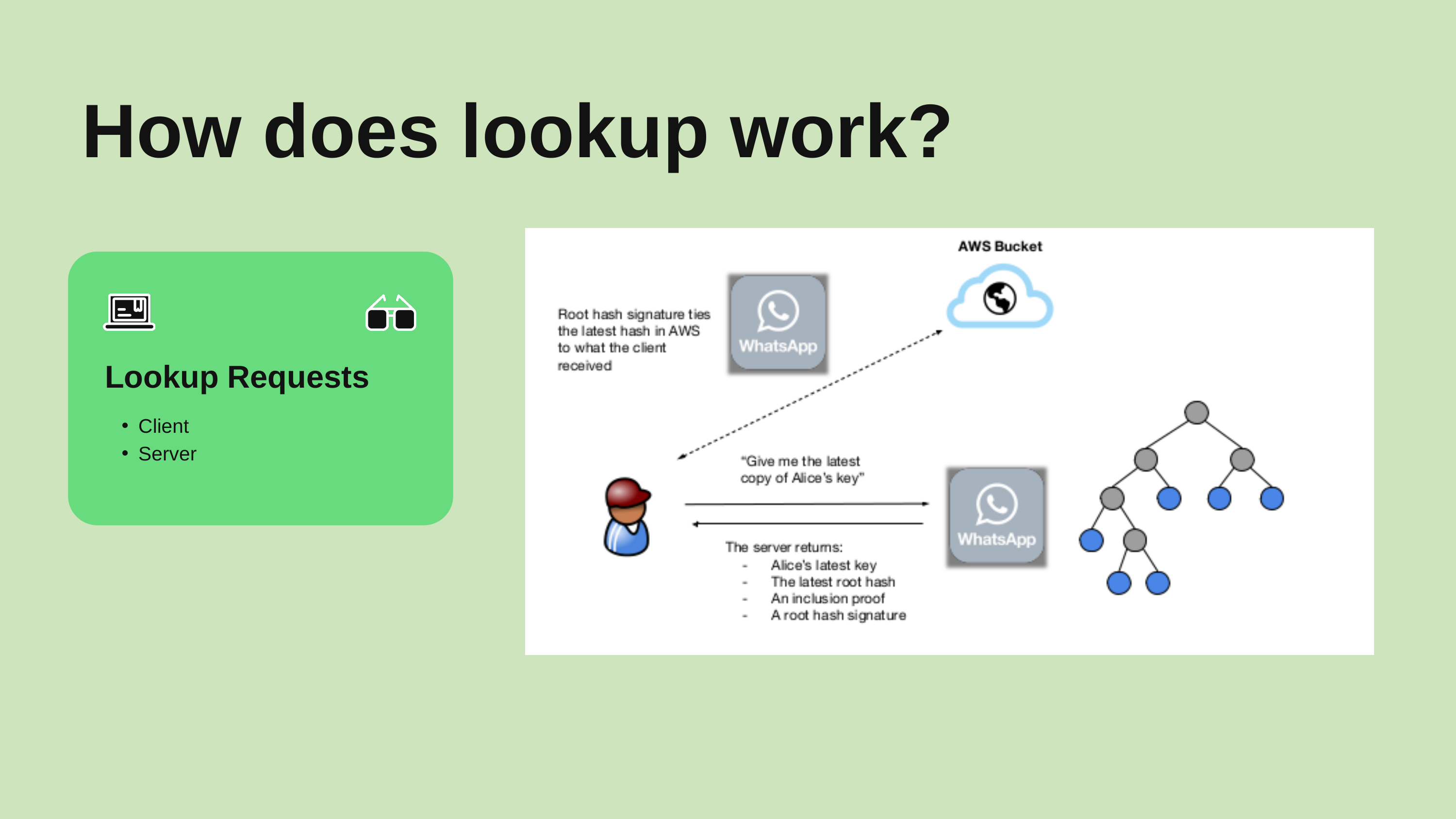

How does lookup work?

Lookup Requests
Client
Server